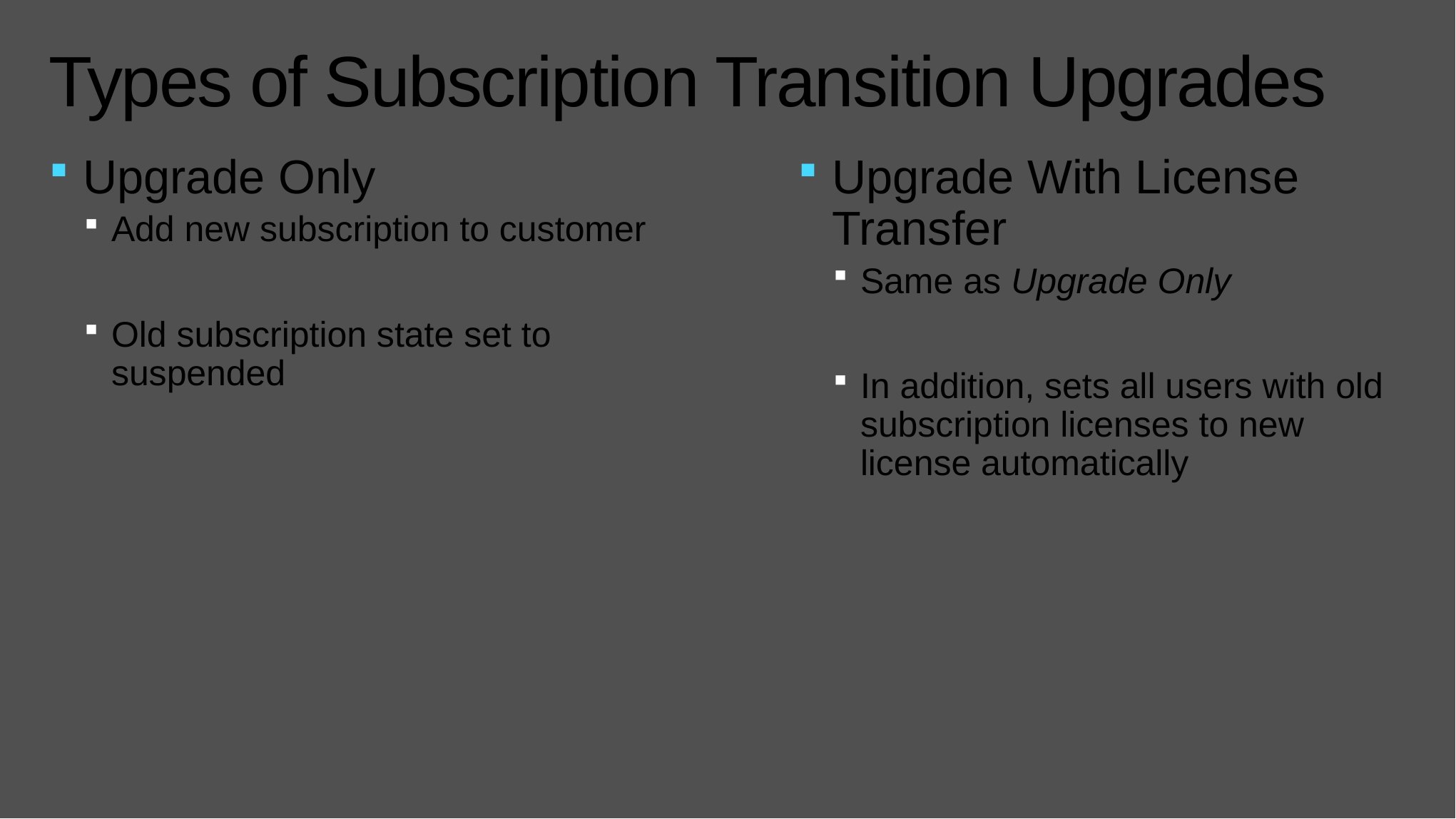

# Types of Subscription Transition Upgrades
Upgrade Only
Add new subscription to customer

Old subscription state set to suspended
Upgrade With License Transfer
Same as Upgrade Only

In addition, sets all users with old subscription licenses to new license automatically